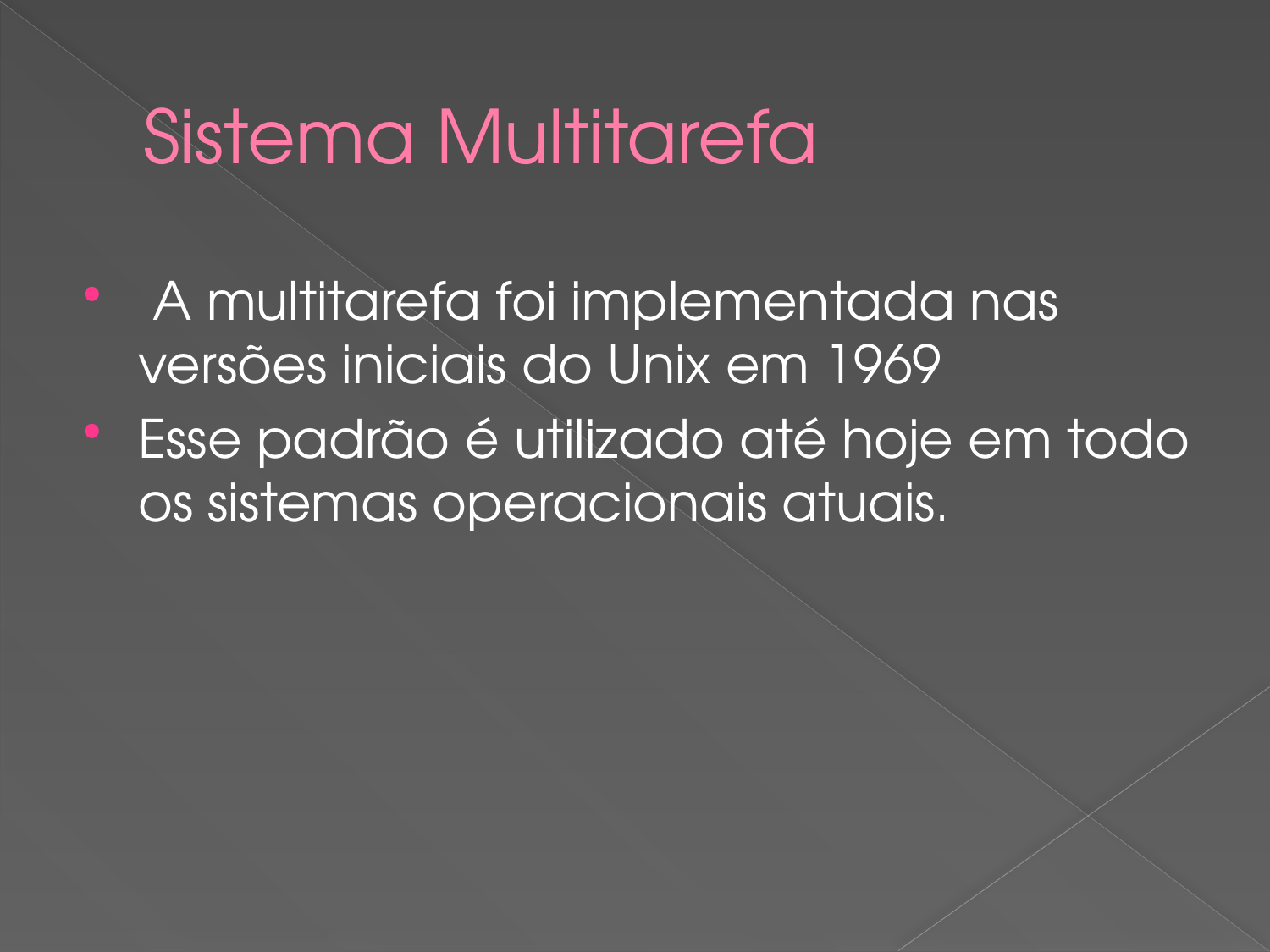

# Sistema Multitarefa
 A multitarefa foi implementada nas versões iniciais do Unix em 1969
Esse padrão é utilizado até hoje em todo os sistemas operacionais atuais.